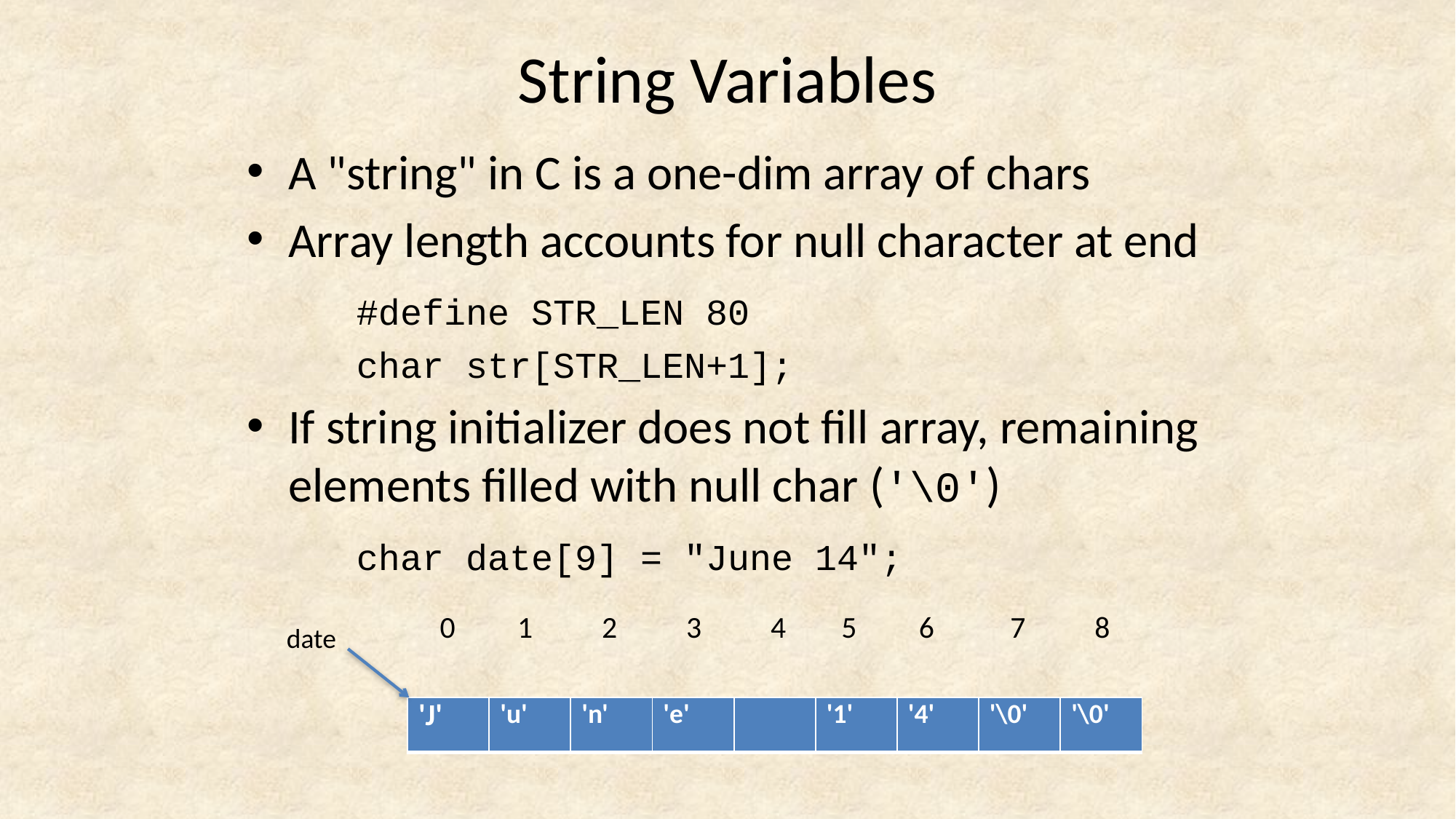

# String Variables
A "string" in C is a one-dim array of chars
Array length accounts for null character at end
	#define STR_LEN 80
	char str[STR_LEN+1];
If string initializer does not fill array, remaining elements filled with null char ('\0')
	char date[9] = "June 14";
                  0         1          2          3          4        5         6           7          8
date
| 'J' | 'u' | 'n' | 'e' |  | '1' | '4' | '\0' | '\0' |
| --- | --- | --- | --- | --- | --- | --- | --- | --- |